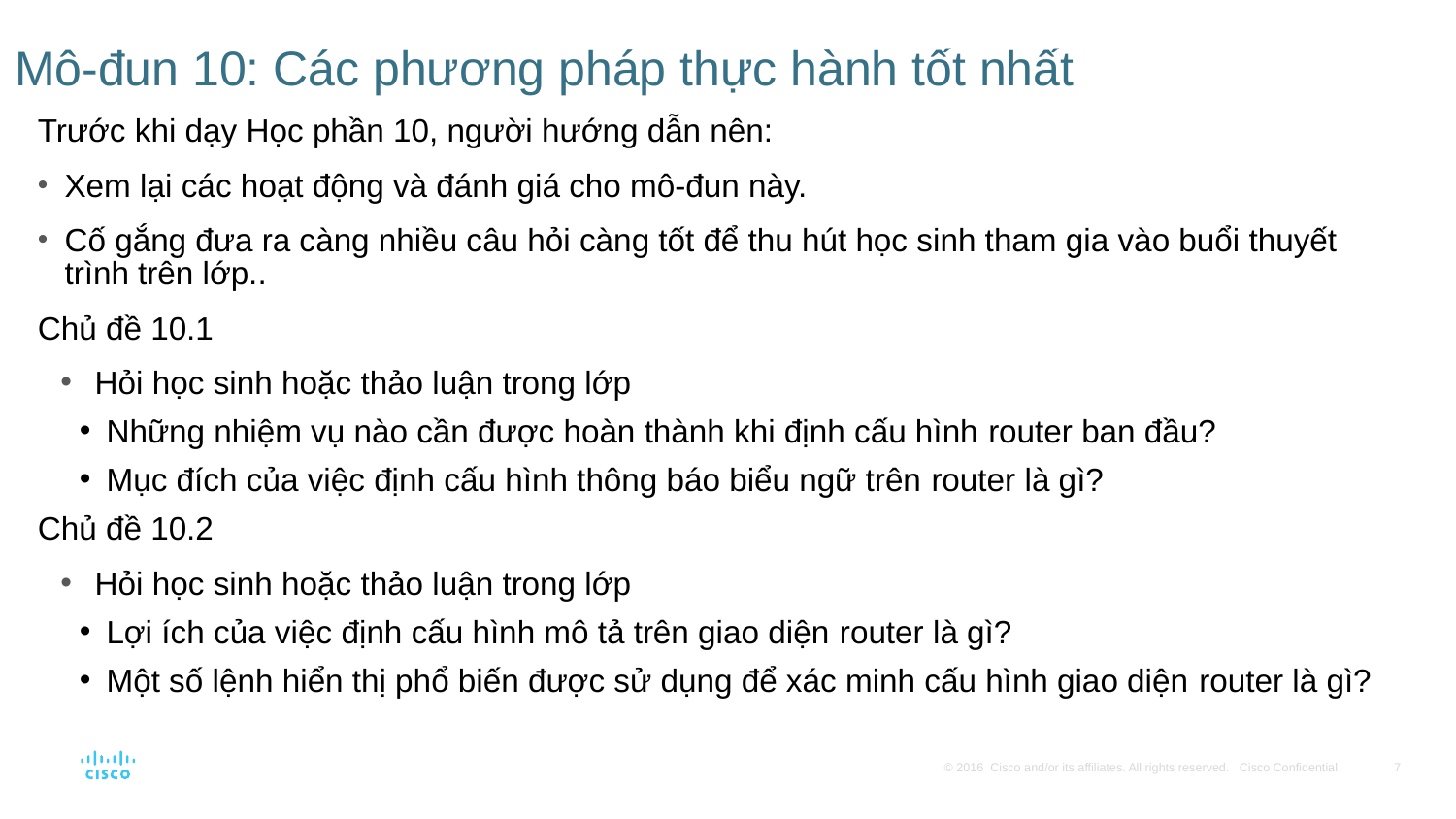

# Mô-đun 10: Các phương pháp thực hành tốt nhất
Trước khi dạy Học phần 10, người hướng dẫn nên:
Xem lại các hoạt động và đánh giá cho mô-đun này.
Cố gắng đưa ra càng nhiều câu hỏi càng tốt để thu hút học sinh tham gia vào buổi thuyết trình trên lớp..
Chủ đề 10.1
Hỏi học sinh hoặc thảo luận trong lớp
Những nhiệm vụ nào cần được hoàn thành khi định cấu hình router ban đầu?
Mục đích của việc định cấu hình thông báo biểu ngữ trên router là gì?
Chủ đề 10.2
Hỏi học sinh hoặc thảo luận trong lớp
Lợi ích của việc định cấu hình mô tả trên giao diện router là gì?
Một số lệnh hiển thị phổ biến được sử dụng để xác minh cấu hình giao diện router là gì?